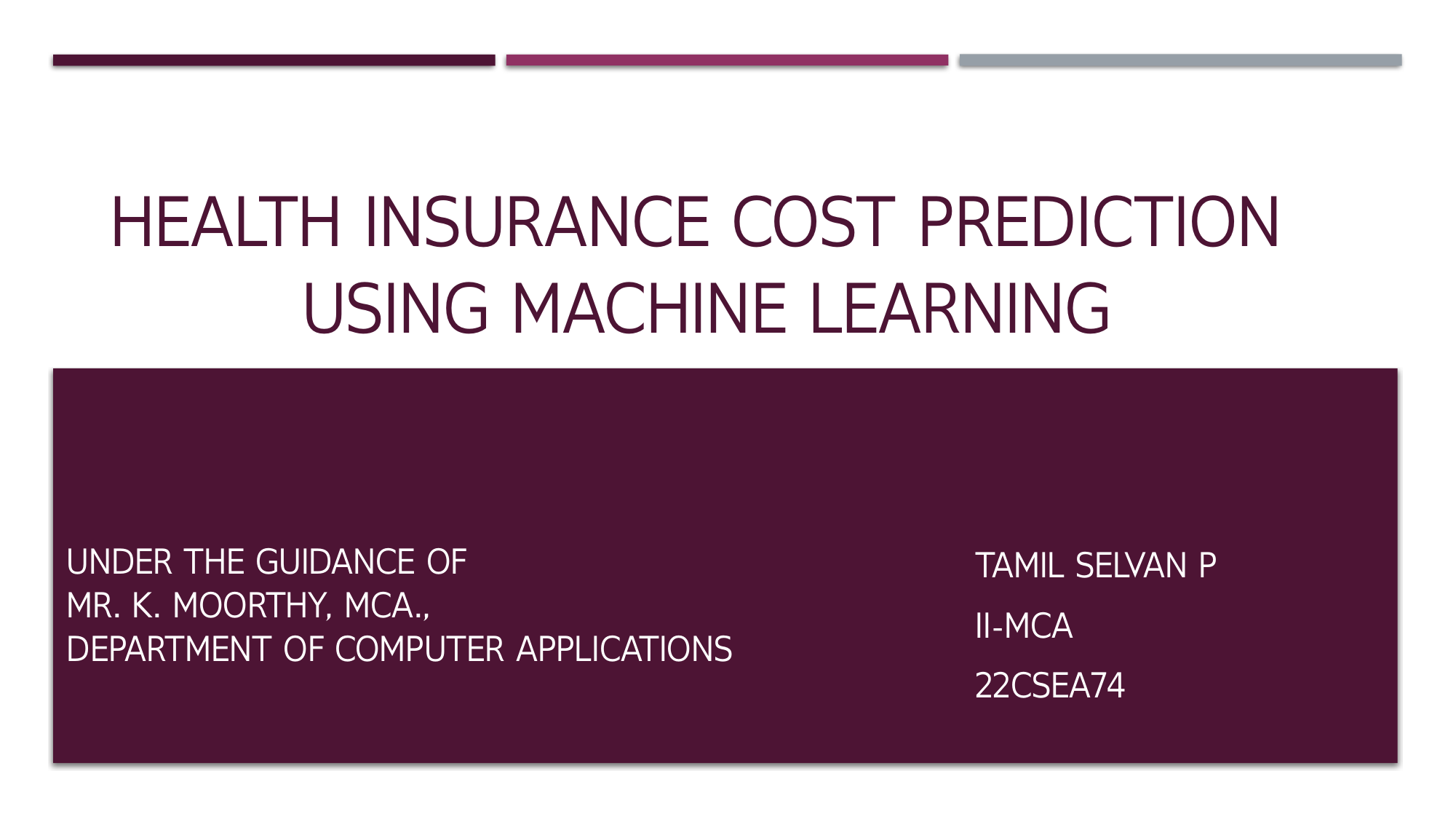

# Health insurance cost prediction using machine learning
UNDER THE GUIDANCE OF
MR. K. MOORTHY, MCA.,
DEPARTMENT OF COMPUTER APPLICATIONS
TAMIL SELVAN P
II-MCA
22CSEA74